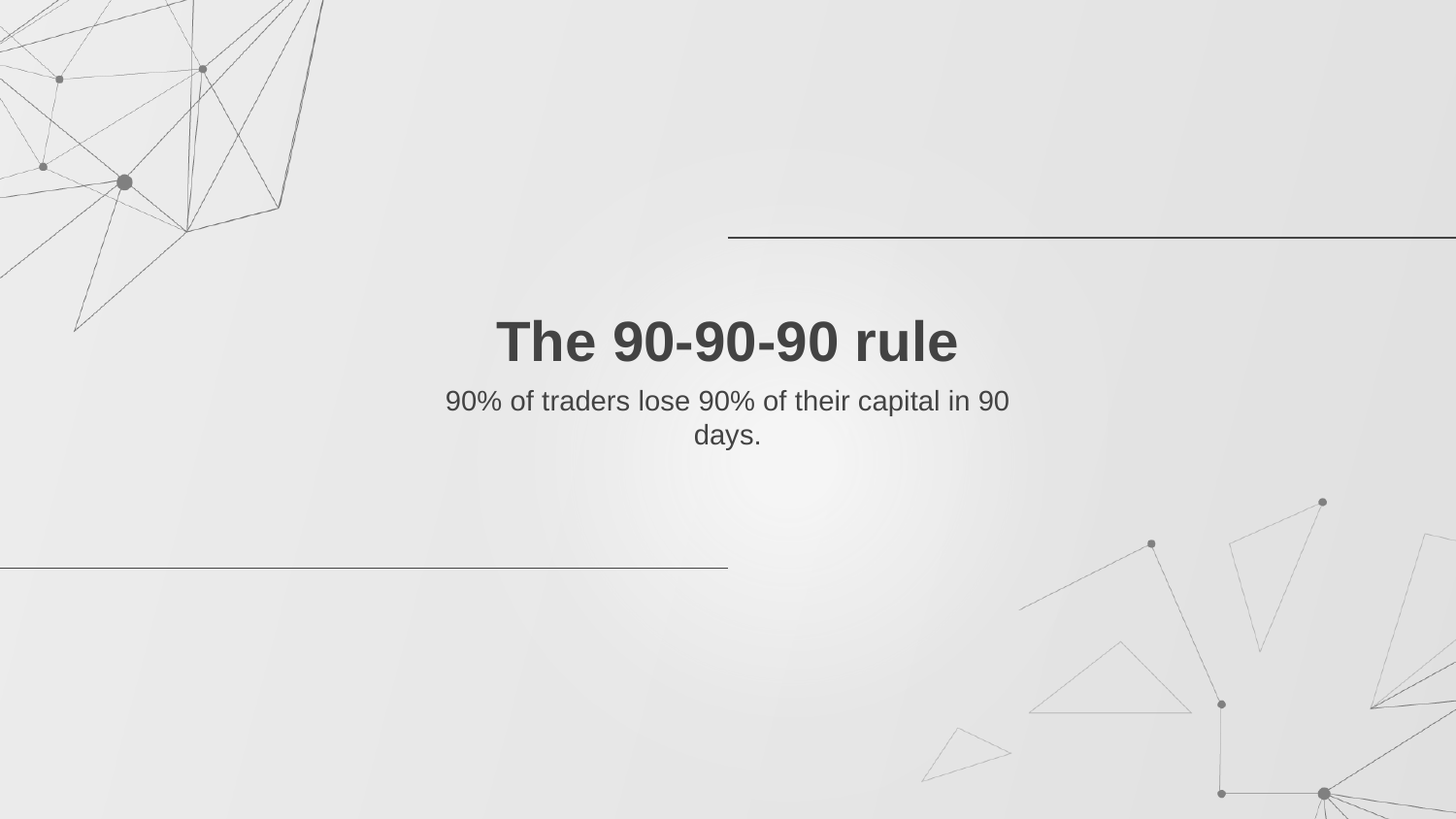

# The 90-90-90 rule
90% of traders lose 90% of their capital in 90 days.